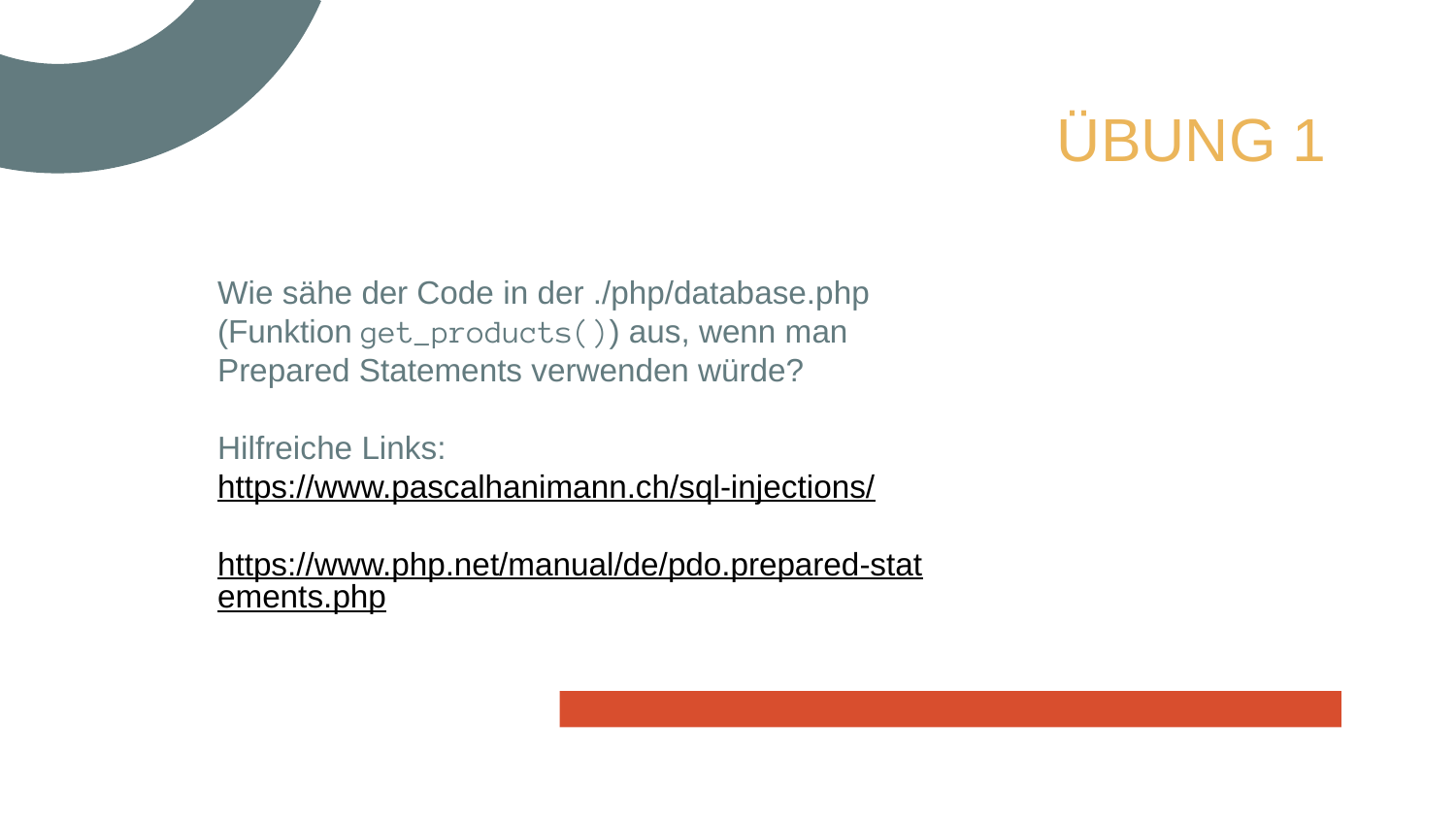

# ÜBUNG 1
Wie sähe der Code in der ./php/database.php (Funktion get_products()) aus, wenn man Prepared Statements verwenden würde?

Hilfreiche Links:
https://www.pascalhanimann.ch/sql-injections/

https://www.php.net/manual/de/pdo.prepared-statements.php